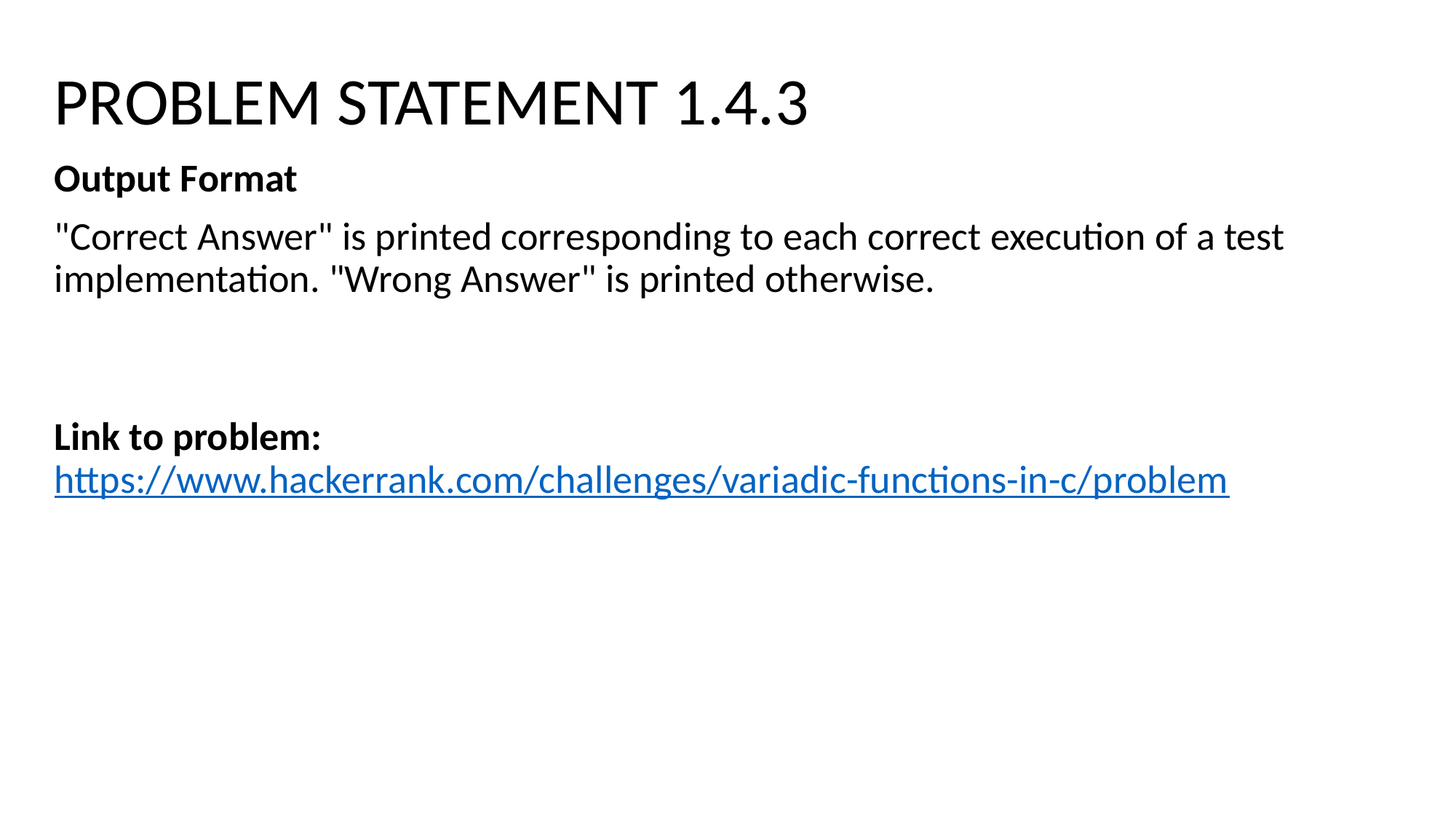

# PROBLEM STATEMENT 1.4.3
Output Format
"Correct Answer" is printed corresponding to each correct execution of a test implementation. "Wrong Answer" is printed otherwise.

Link to problem: https://www.hackerrank.com/challenges/variadic-functions-in-c/problem